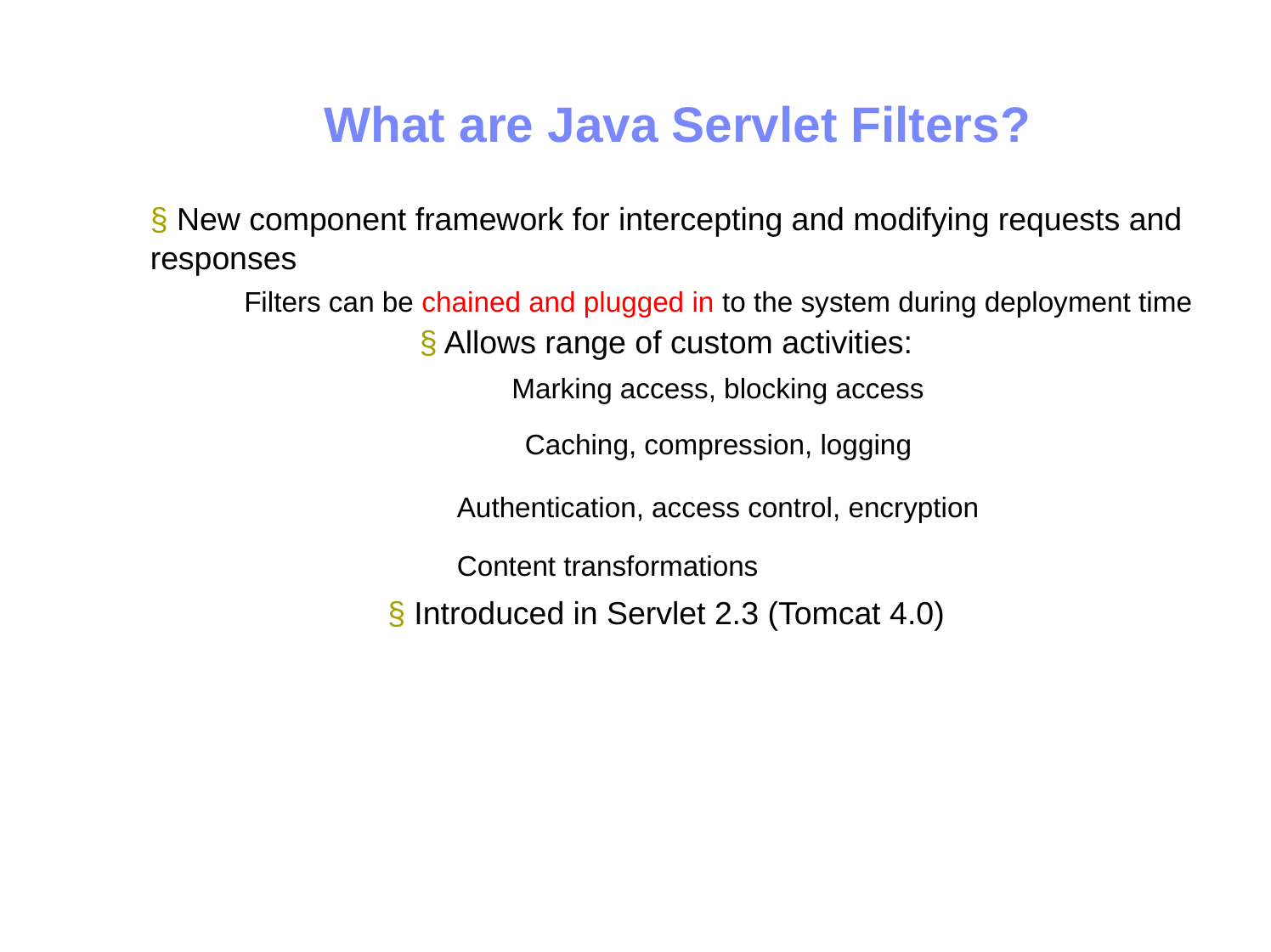

Antrix Consultancy Services

What are Java Servlet Filters?

§ New component framework for intercepting and modifying requests and
responses

Filters can be chained and plugged in to the system during deployment time

§ Allows range of custom activities:

Marking access, blocking access

Caching, compression, logging

Authentication, access control, encryption
Content transformations

§ Introduced in Servlet 2.3 (Tomcat 4.0)

Madhusudhanan.P.K.